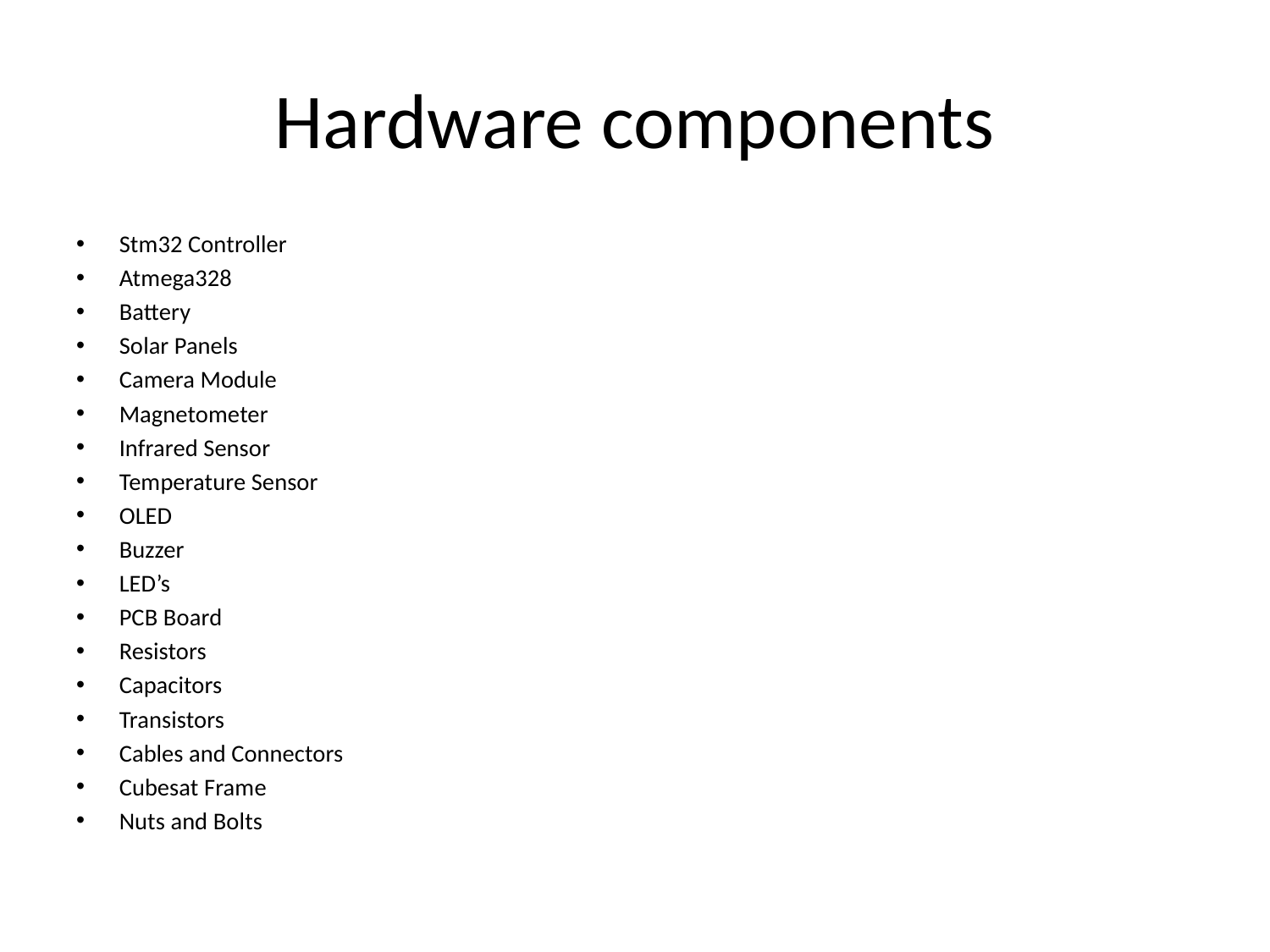

# Hardware components
Stm32 Controller
Atmega328
Battery
Solar Panels
Camera Module
Magnetometer
Infrared Sensor
Temperature Sensor
OLED
Buzzer
LED’s
PCB Board
Resistors
Capacitors
Transistors
Cables and Connectors
Cubesat Frame
Nuts and Bolts